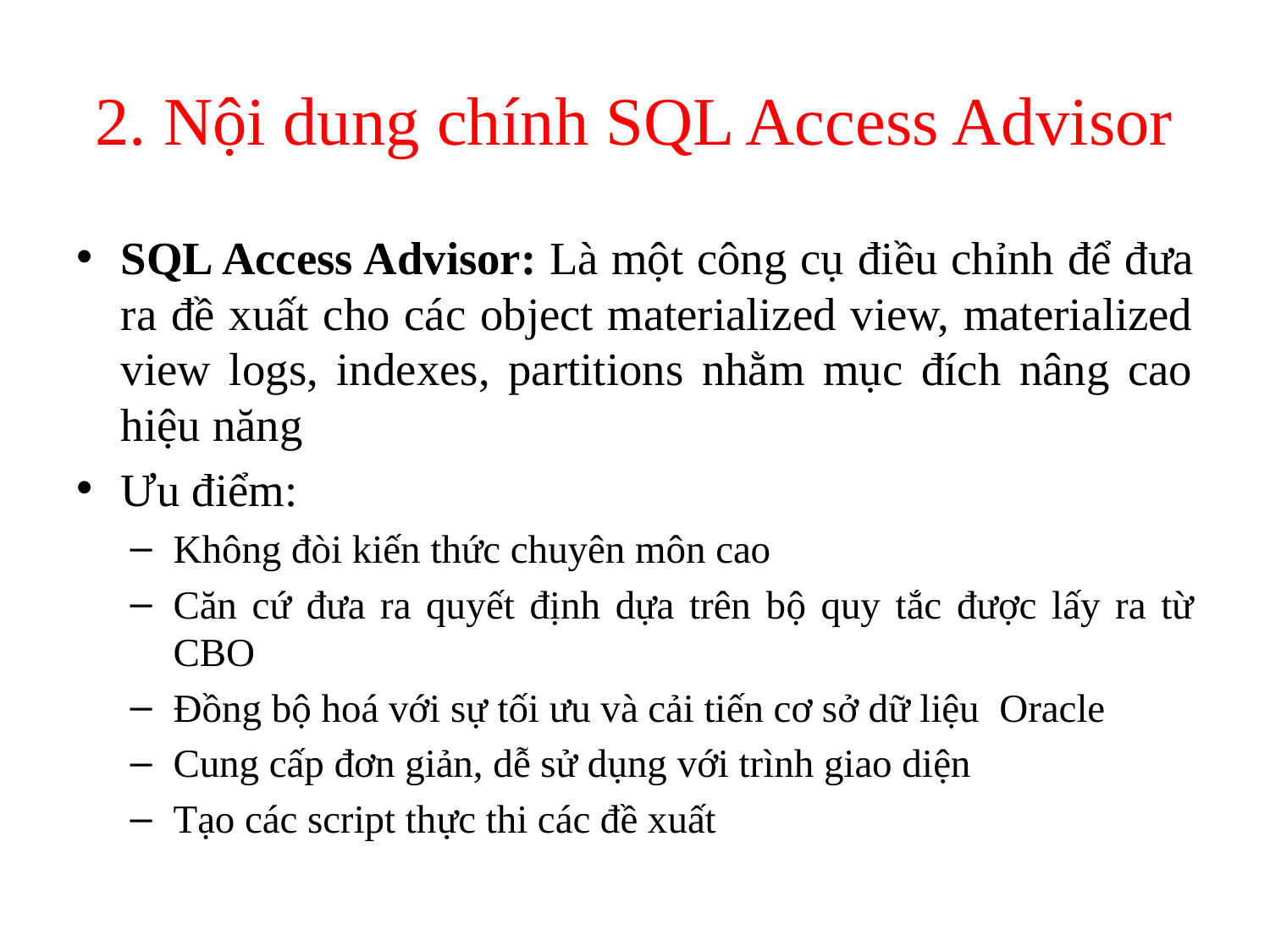

# 2. Nội dung chính SQL Access Advisor
SQL Access Advisor: Là một công cụ điều chỉnh để đưa ra đề xuất cho các object materialized view, materialized view logs, indexes, partitions nhằm mục đích nâng cao hiệu năng
Ưu điểm:
Không đòi kiến thức chuyên môn cao
Căn cứ đưa ra quyết định dựa trên bộ quy tắc được lấy ra từ CBO
Đồng bộ hoá với sự tối ưu và cải tiến cơ sở dữ liệu  Oracle
Cung cấp đơn giản, dễ sử dụng với trình giao diện
Tạo các script thực thi các đề xuất